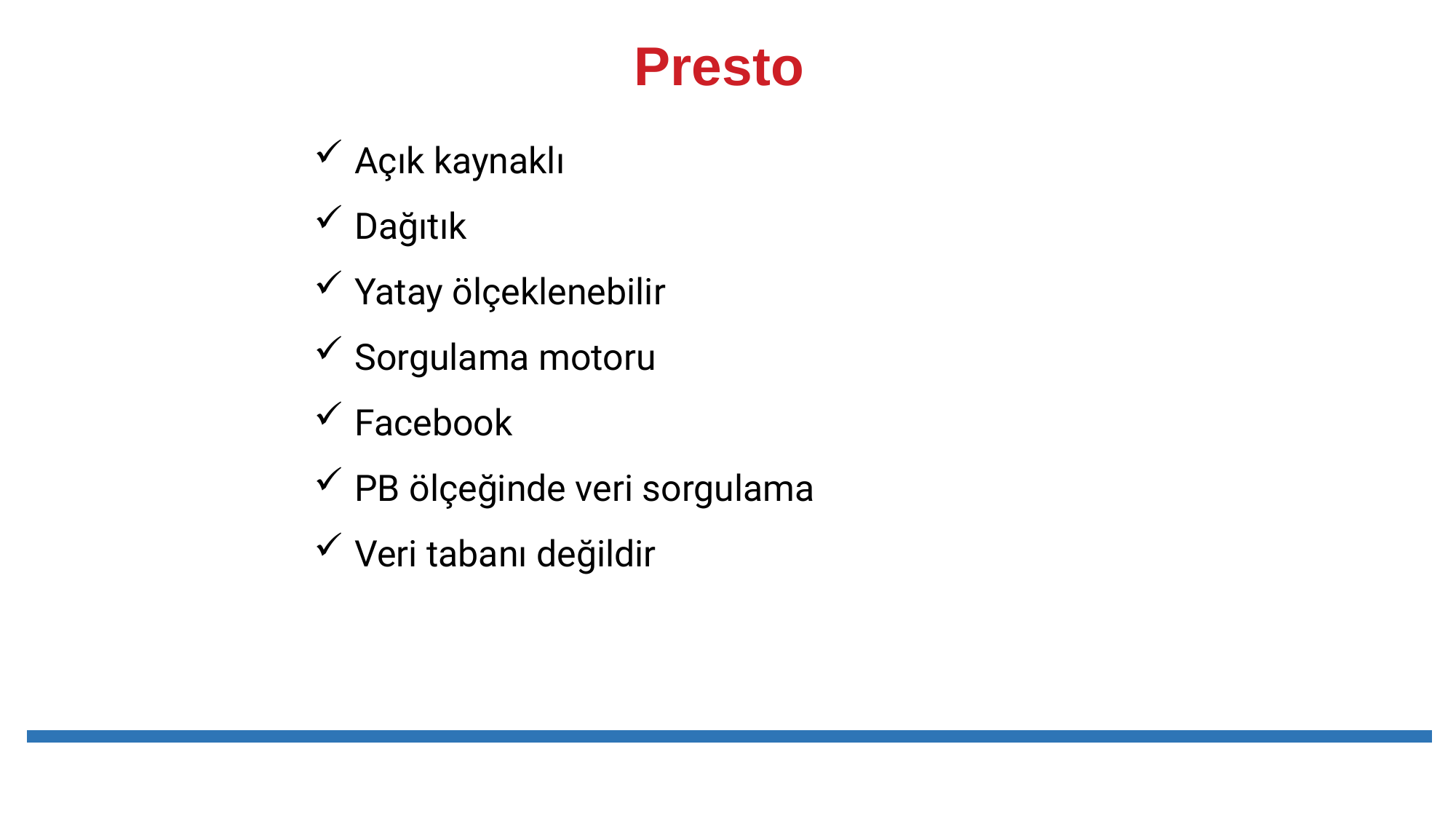

# Presto

Açık kaynaklı
Dağıtık
Yatay ölçeklenebilir
Sorgulama motoru
Facebook
PB ölçeğinde veri sorgulama
Veri tabanı değildir